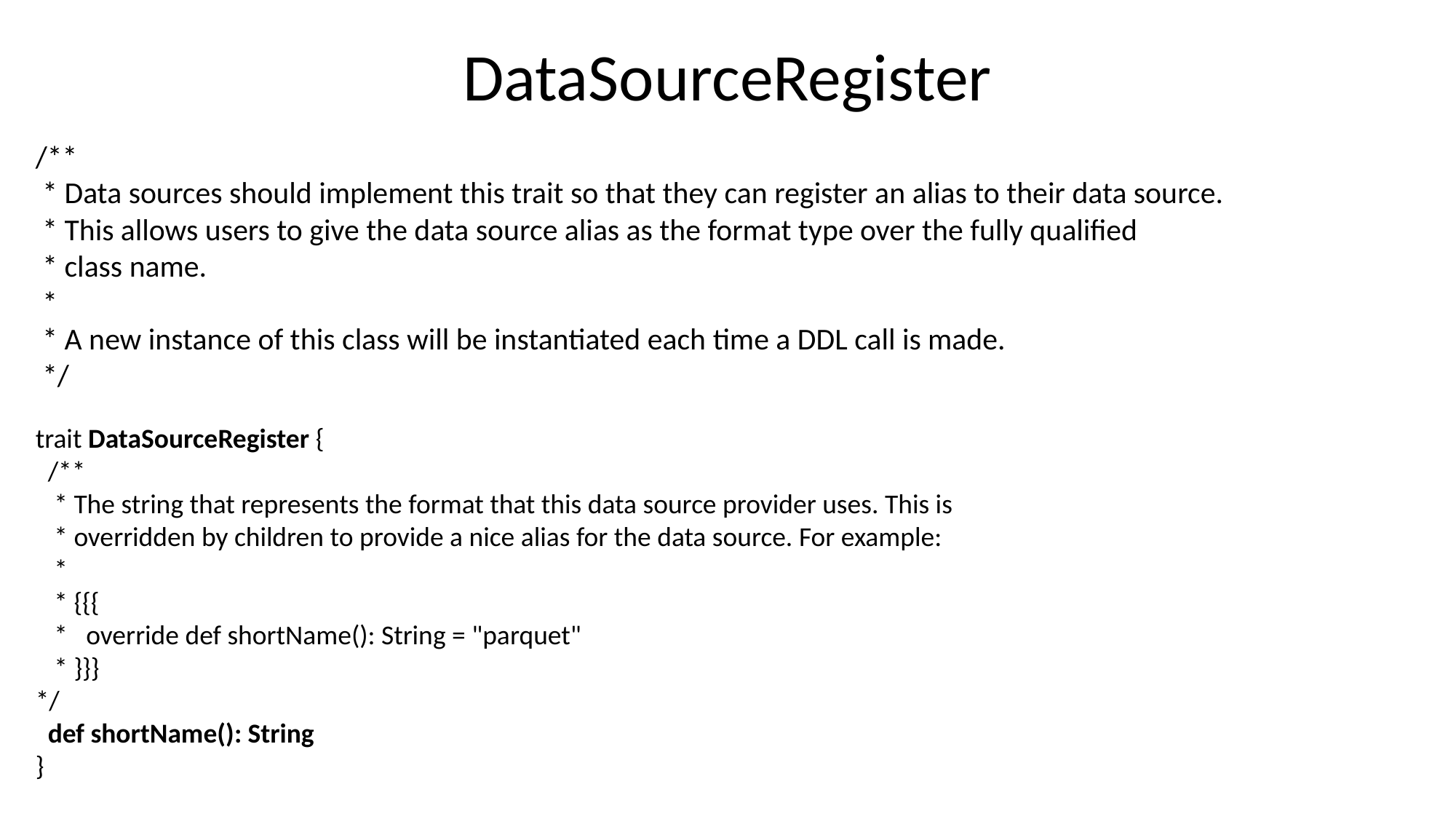

# DataSourceRegister
/**
 * Data sources should implement this trait so that they can register an alias to their data source.
 * This allows users to give the data source alias as the format type over the fully qualified
 * class name.
 *
 * A new instance of this class will be instantiated each time a DDL call is made.
 */
trait DataSourceRegister {
  /**
   * The string that represents the format that this data source provider uses. This is
   * overridden by children to provide a nice alias for the data source. For example:
   *
   * {{{
   *   override def shortName(): String = "parquet"
   * }}}
*/
  def shortName(): String
}